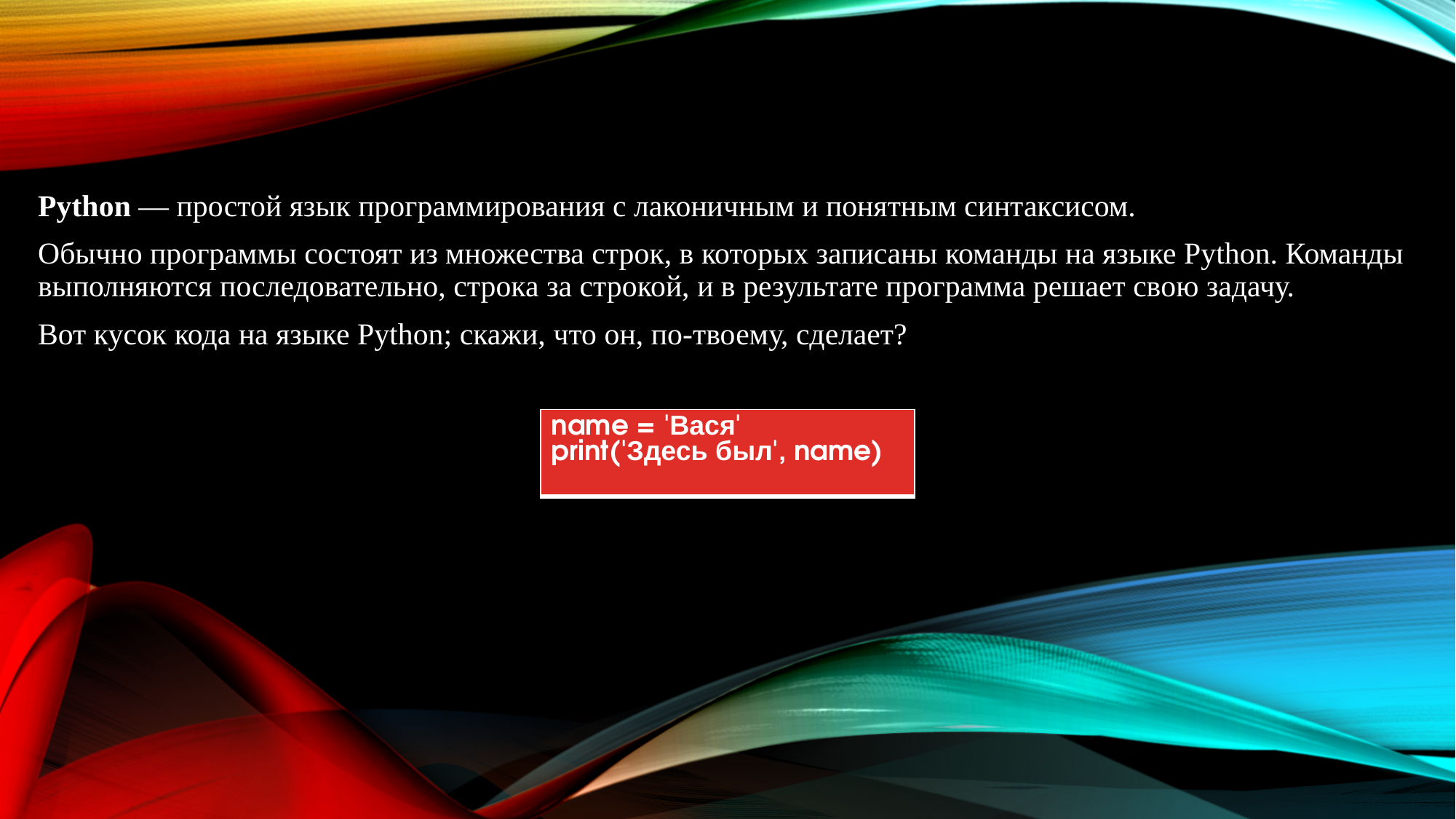

Python — простой язык программирования с лаконичным и понятным синтаксисом.
Обычно программы состоят из множества строк, в которых записаны команды на языке Python. Команды выполняются последовательно, строка за строкой, и в результате программа решает свою задачу.
Вот кусок кода на языке Python; скажи, что он, по-твоему, сделает?

| name = 'Вася' print('Здесь был', name) |
| --- |